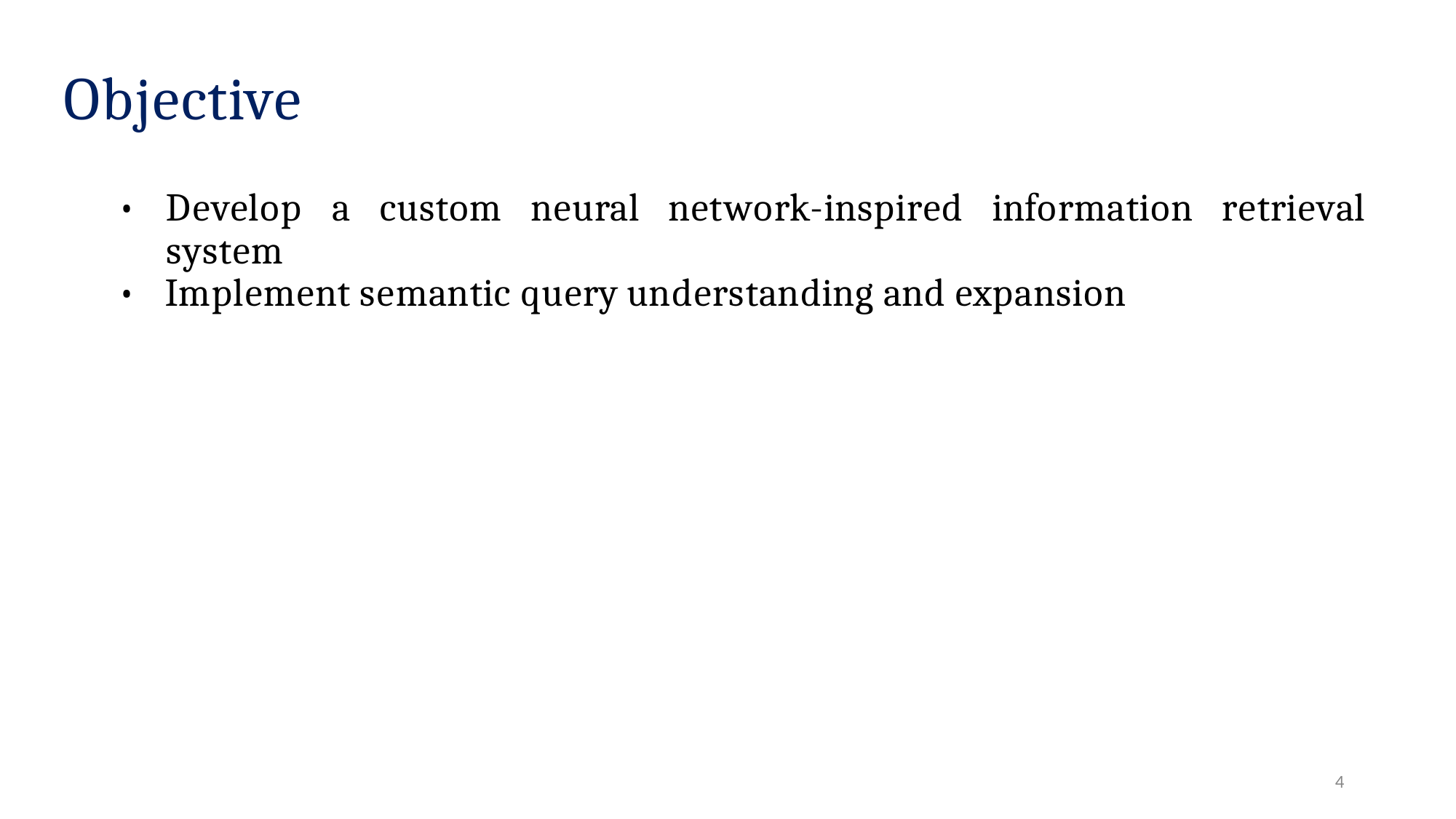

# Objective
Develop a custom neural network-inspired information retrieval system
Implement semantic query understanding and expansion
4